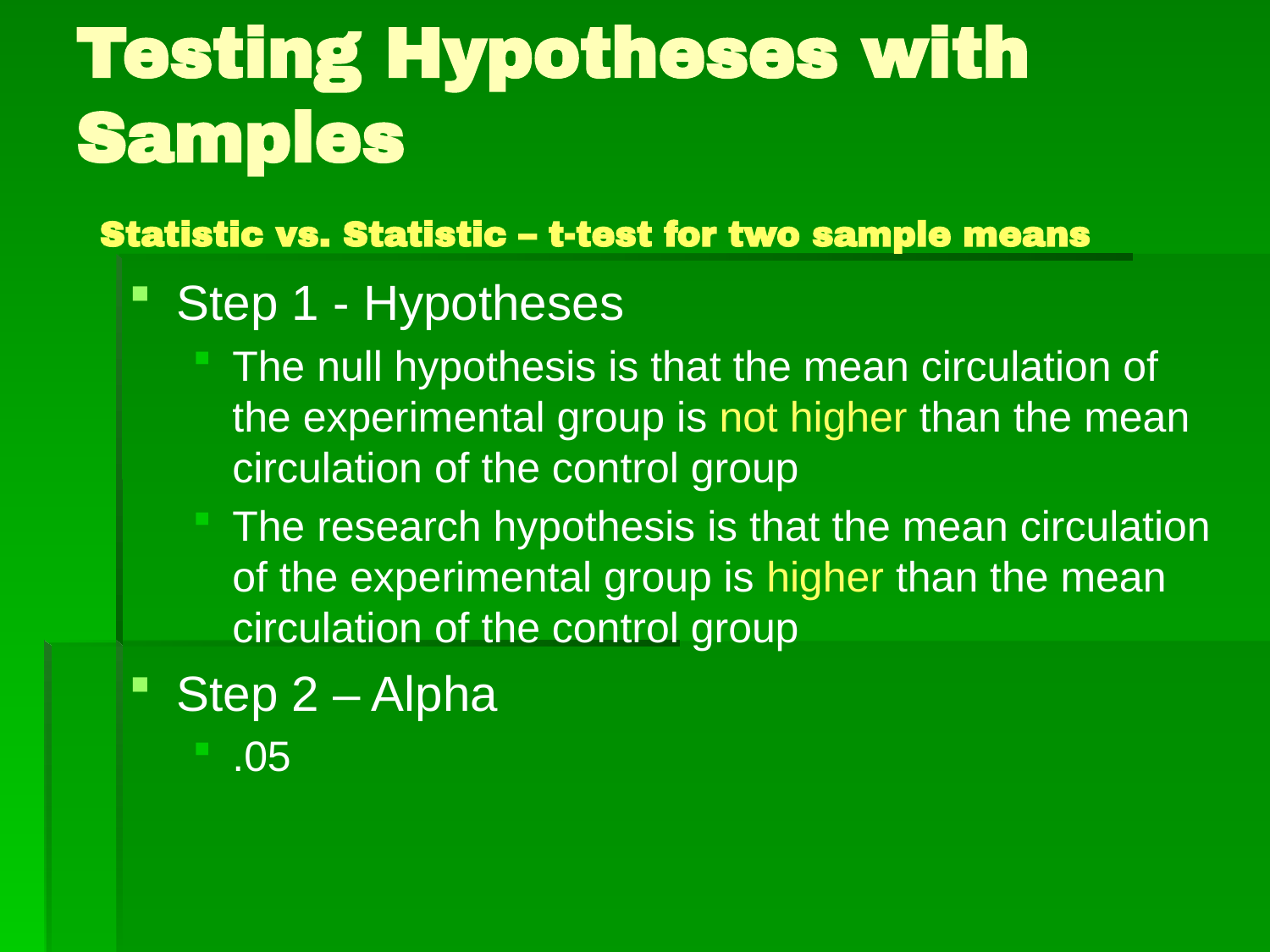

# Testing Hypotheses with Samples Statistic vs. Statistic – t-test for two sample means
Step 1 - Hypotheses
The null hypothesis is that the mean circulation of the experimental group is not higher than the mean circulation of the control group
The research hypothesis is that the mean circulation of the experimental group is higher than the mean circulation of the control group
Step 2 – Alpha
.05